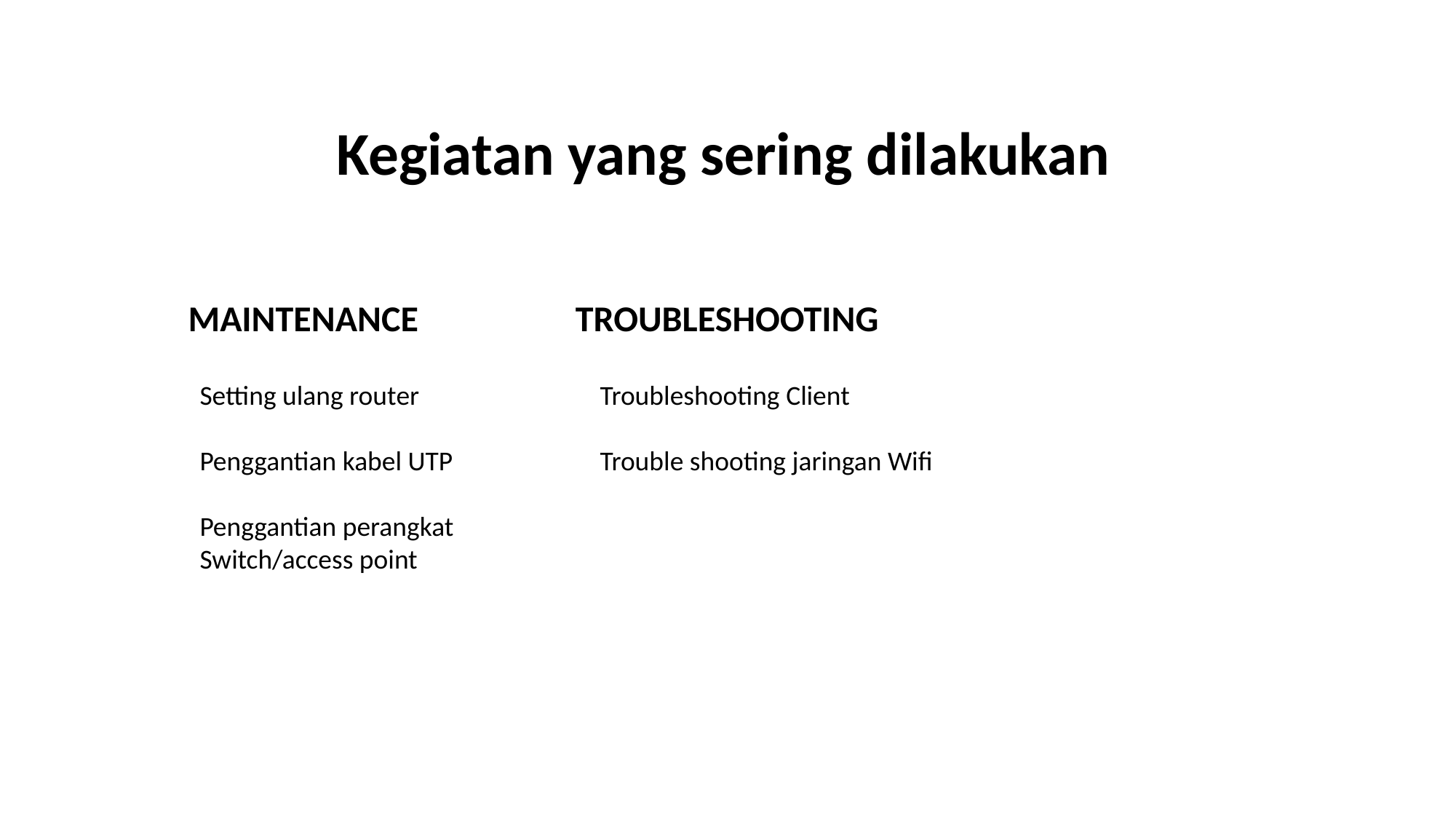

Kegiatan yang sering dilakukan
MAINTENANCE
TROUBLESHOOTING
Setting ulang router

Penggantian kabel UTP

Penggantian perangkat Switch/access point
Troubleshooting Client

Trouble shooting jaringan Wifi